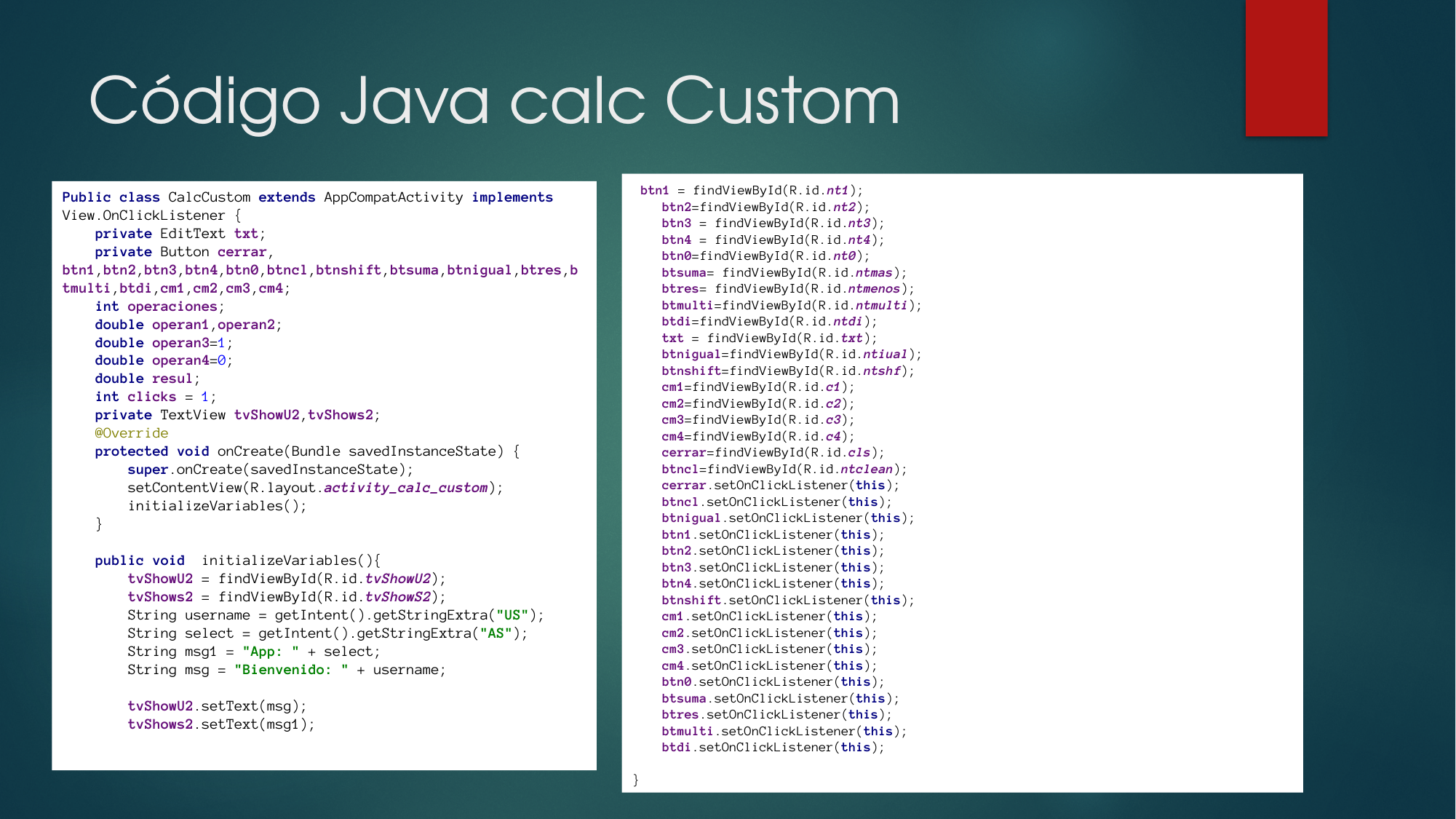

# Código Java calc Custom
 btn1 = findViewById(R.id.nt1);
    btn2=findViewById(R.id.nt2);
    btn3 = findViewById(R.id.nt3);
    btn4 = findViewById(R.id.nt4);
    btn0=findViewById(R.id.nt0);
    btsuma= findViewById(R.id.ntmas);
    btres= findViewById(R.id.ntmenos);
    btmulti=findViewById(R.id.ntmulti);
    btdi=findViewById(R.id.ntdi);
    txt = findViewById(R.id.txt);
    btnigual=findViewById(R.id.ntiual);
    btnshift=findViewById(R.id.ntshf);
    cm1=findViewById(R.id.c1);
    cm2=findViewById(R.id.c2);
    cm3=findViewById(R.id.c3);
    cm4=findViewById(R.id.c4);
    cerrar=findViewById(R.id.cls);
    btncl=findViewById(R.id.ntclean);
    cerrar.setOnClickListener(this);
    btncl.setOnClickListener(this);
    btnigual.setOnClickListener(this);
    btn1.setOnClickListener(this);
    btn2.setOnClickListener(this);
    btn3.setOnClickListener(this);
    btn4.setOnClickListener(this);
    btnshift.setOnClickListener(this);
    cm1.setOnClickListener(this);
    cm2.setOnClickListener(this);
    cm3.setOnClickListener(this);
    cm4.setOnClickListener(this);
    btn0.setOnClickListener(this);
    btsuma.setOnClickListener(this);
    btres.setOnClickListener(this);
    btmulti.setOnClickListener(this);
    btdi.setOnClickListener(this);
}
Public class CalcCustom extends AppCompatActivity implements View.OnClickListener {
    private EditText txt;
    private Button cerrar, btn1,btn2,btn3,btn4,btn0,btncl,btnshift,btsuma,btnigual,btres,btmulti,btdi,cm1,cm2,cm3,cm4;
    int operaciones;
    double operan1,operan2;
    double operan3=1;
    double operan4=0;
    double resul;
    int clicks = 1;
    private TextView tvShowU2,tvShows2;
    @Override
    protected void onCreate(Bundle savedInstanceState) {
        super.onCreate(savedInstanceState);
        setContentView(R.layout.activity_calc_custom);
        initializeVariables();
    }
    public void  initializeVariables(){
        tvShowU2 = findViewById(R.id.tvShowU2);
        tvShows2 = findViewById(R.id.tvShowS2);
        String username = getIntent().getStringExtra("US");
        String select = getIntent().getStringExtra("AS");
        String msg1 = "App: " + select;
        String msg = "Bienvenido: " + username;
        tvShowU2.setText(msg);
        tvShows2.setText(msg1);